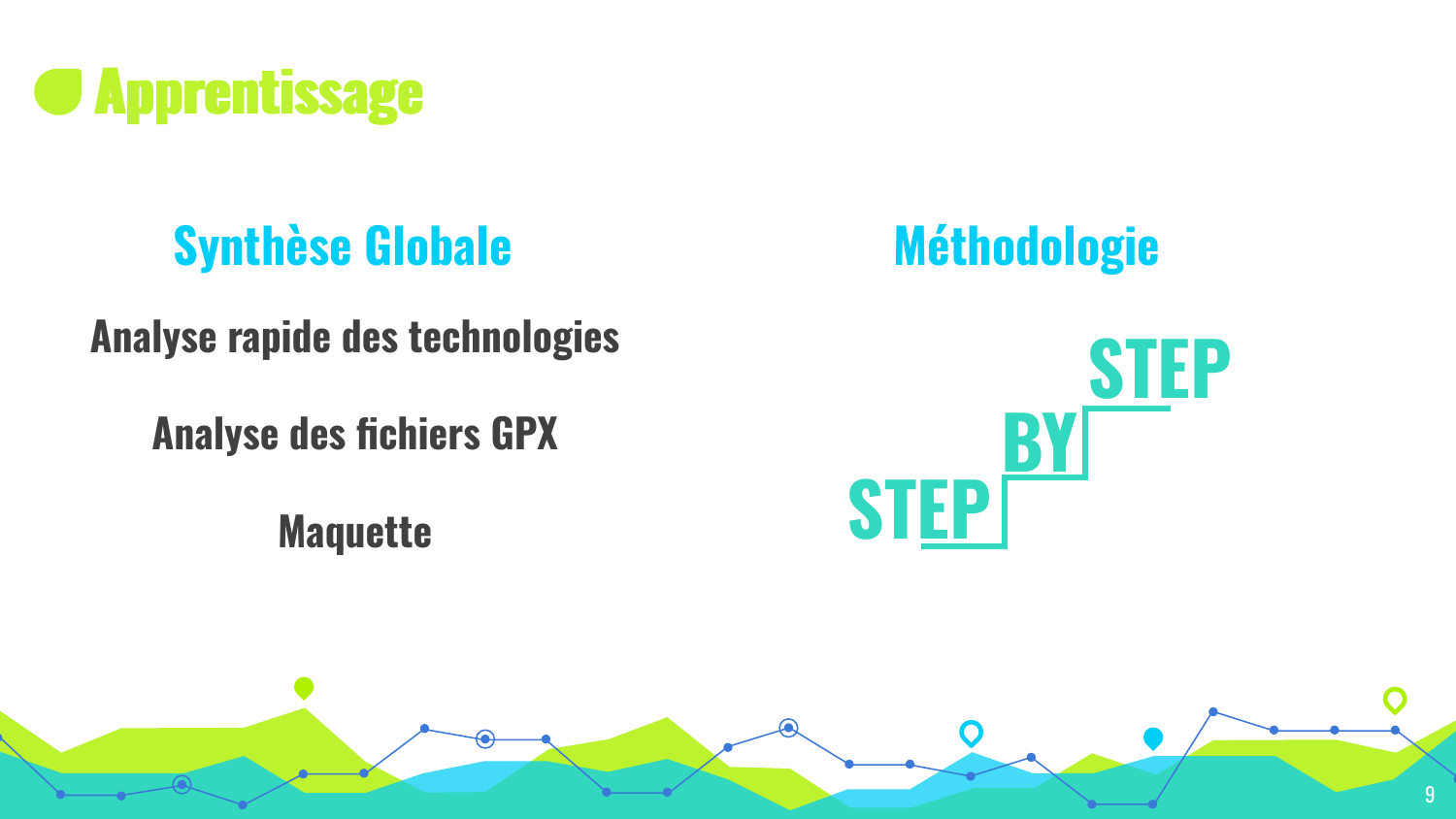

Apprentissage

Apprentissage

Méthodologie
Synthèse Globale
Analyse rapide des technologies

Analyse des fichiers GPX

Maquette
STEP
BY
STEP
9